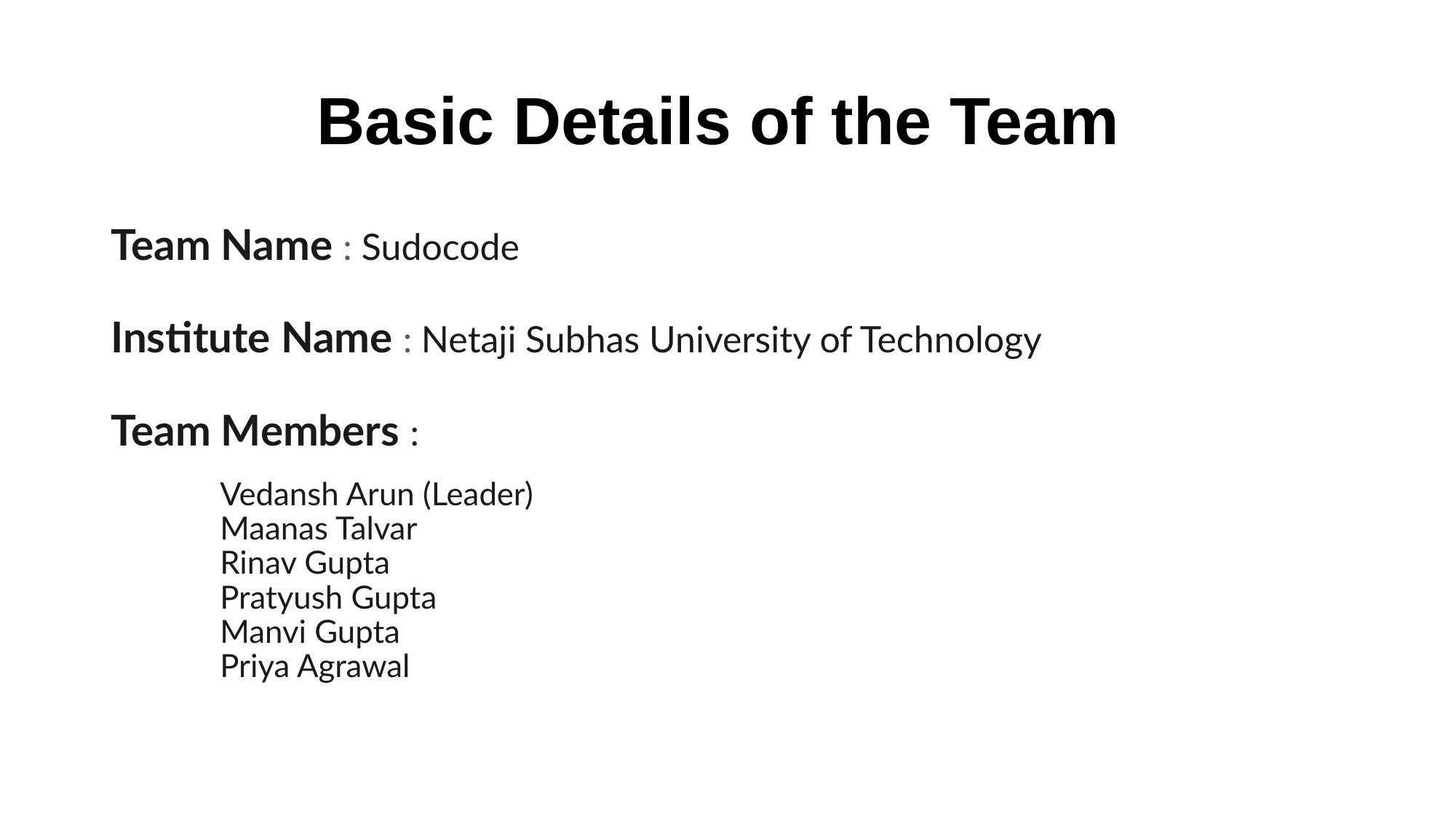

# Basic Details of the Team
Team Name : Sudocode
Institute Name : Netaji Subhas University of Technology
Team Members :
  	Vedansh Arun (Leader)
  	Maanas Talvar
  	Rinav Gupta
  	Pratyush Gupta
  	Manvi Gupta
  	Priya Agrawal